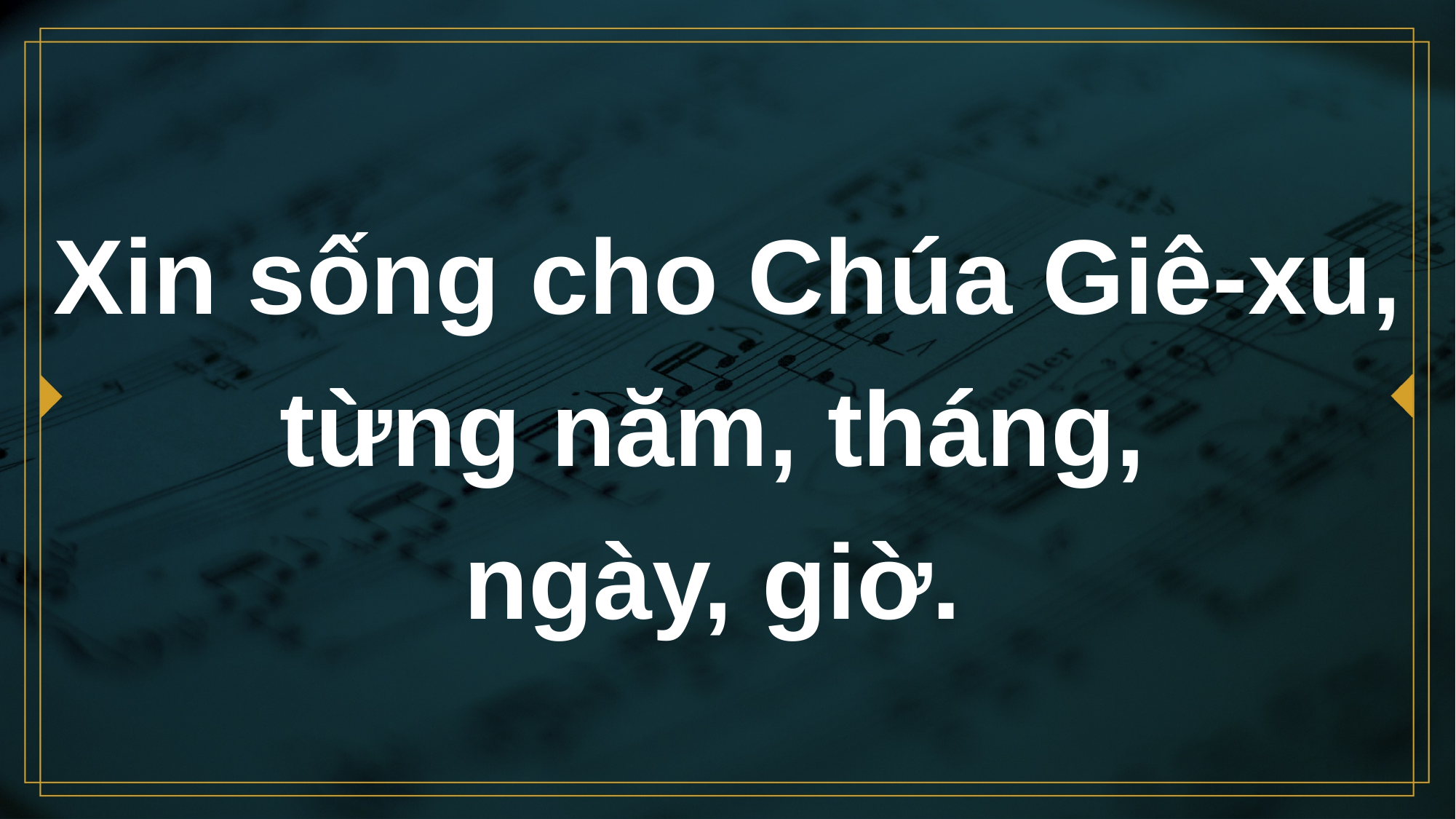

# Xin sống cho Chúa Giê-xu, từng năm, tháng, ngày, giờ.